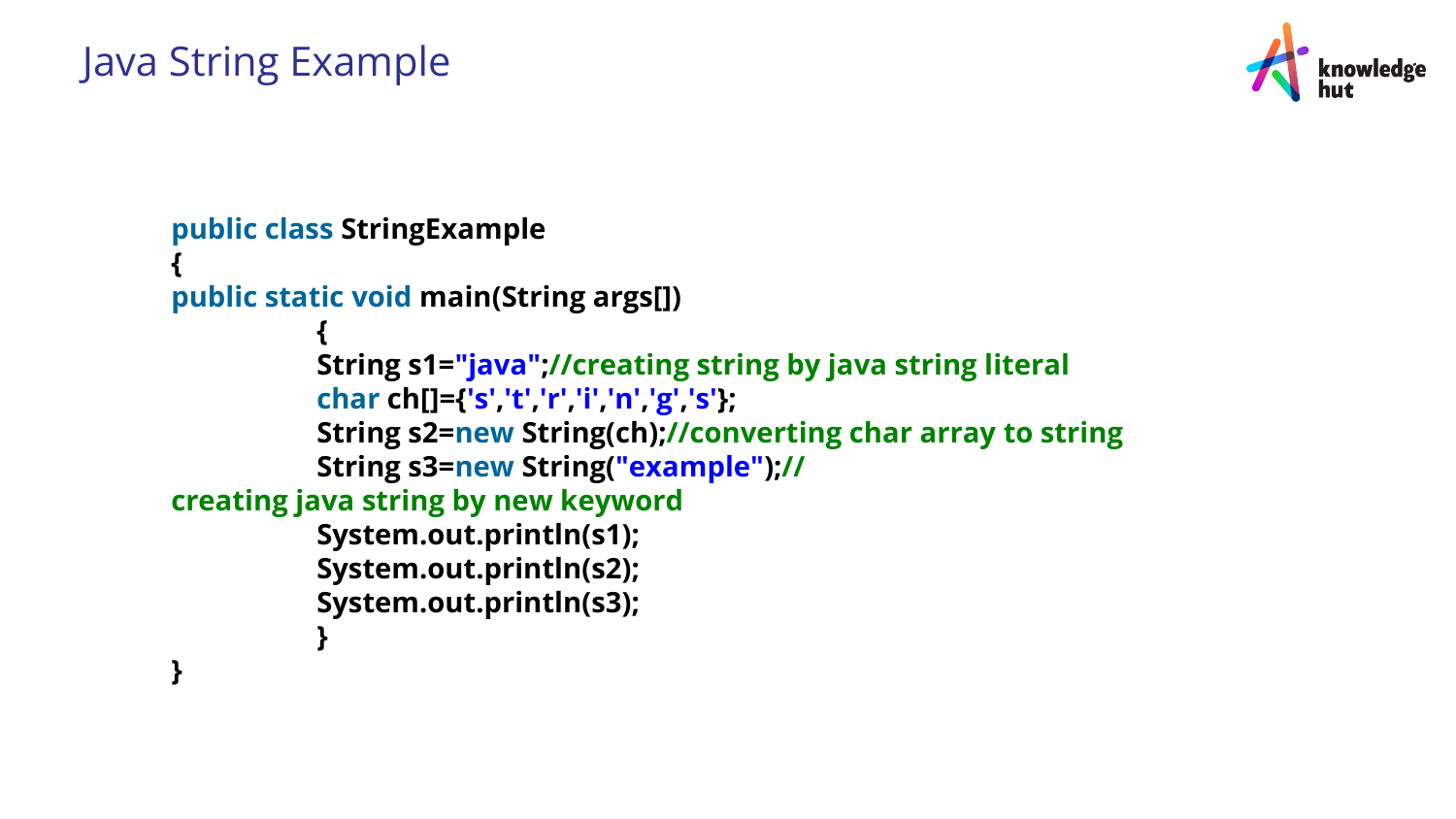

# Java String Example

public class StringExample
{
public static void main(String args[])
	{
	String s1="java";//creating string by java string literal
	char ch[]={'s','t','r','i','n','g','s'};
	String s2=new String(ch);//converting char array to string
	String s3=new String("example");//creating java string by new keyword
	System.out.println(s1);
	System.out.println(s2);
	System.out.println(s3);
	}
}